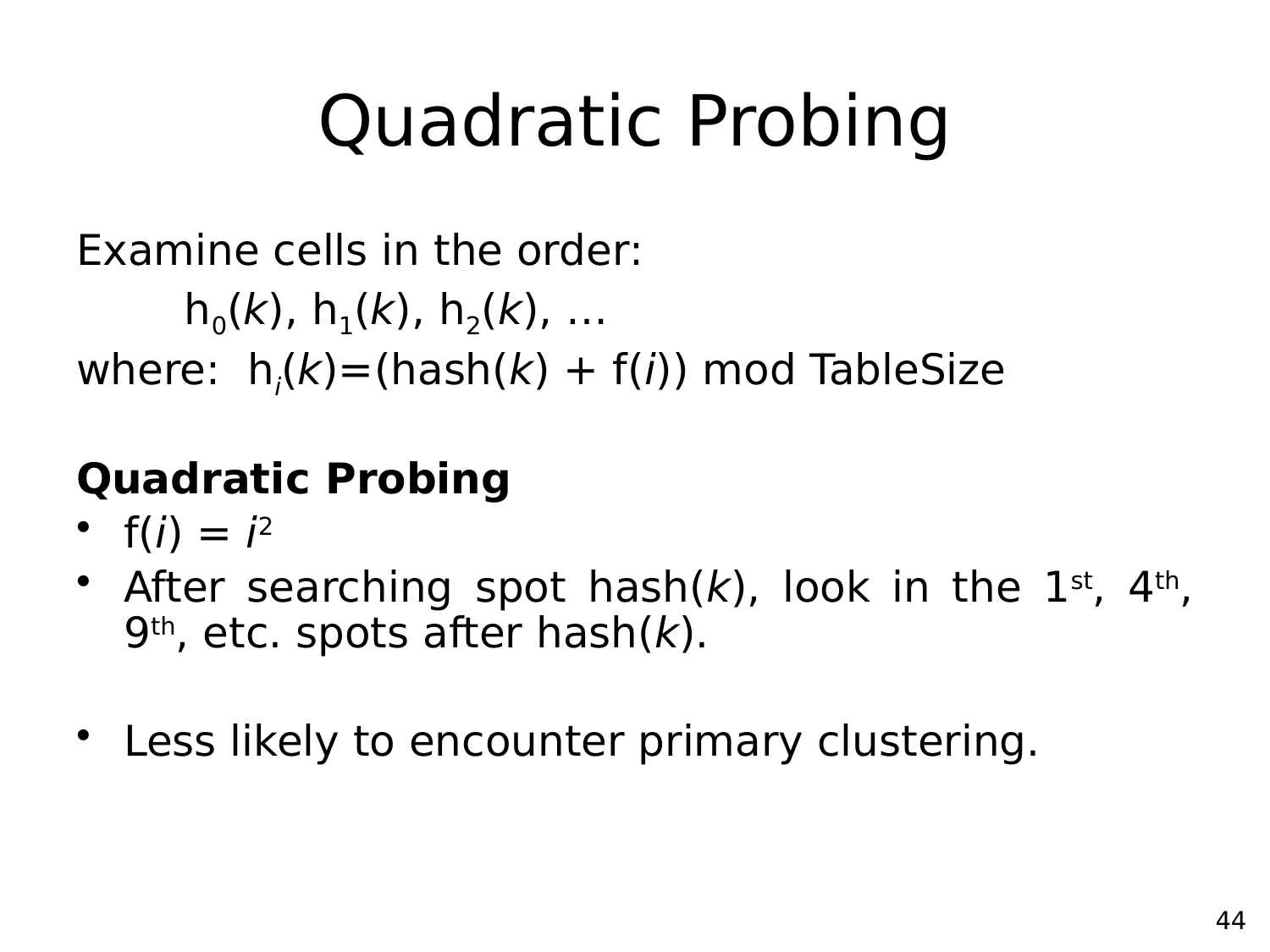

# Quadratic Probing
Examine cells in the order:
        h0(k), h1(k), h2(k), …
where:  hi(k)=(hash(k) + f(i)) mod TableSize

Quadratic Probing
f(i) = i2
After searching spot hash(k), look in the 1st, 4th, 9th, etc. spots after hash(k).

Less likely to encounter primary clustering.